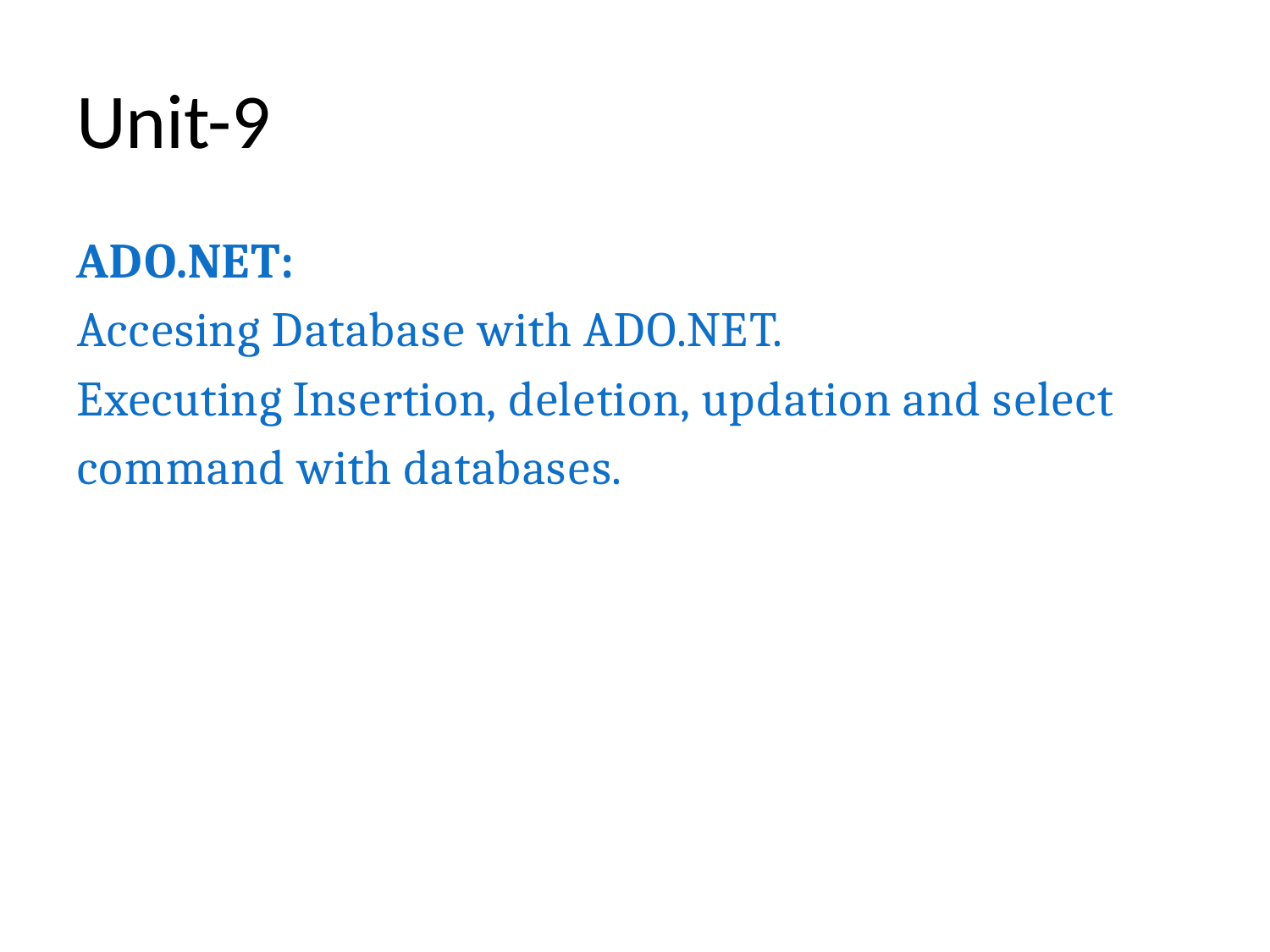

# Unit-9
ADO.NET:
Accesing Database with ADO.NET.
Executing Insertion, deletion, updation and select
command with databases.